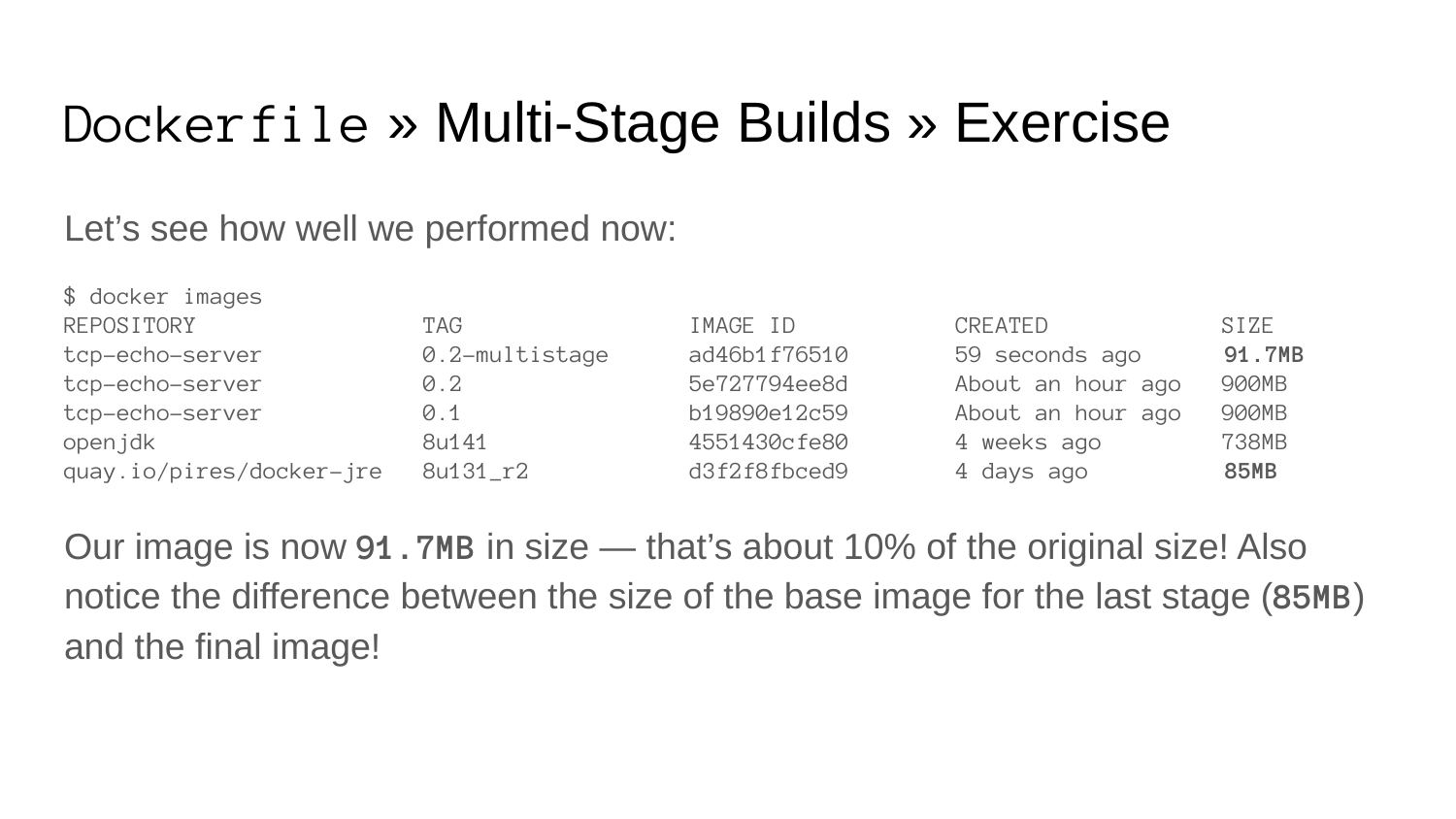

# Dockerfile » Multi-Stage Builds » Exercise
Let’s see how well we performed now:
$ docker images
REPOSITORY                 TAG                 IMAGE ID            CREATED             SIZE
tcp-echo-server            0.2-multistage      ad46b1f76510        59 seconds ago      91.7MB
tcp-echo-server            0.2                 5e727794ee8d        About an hour ago   900MB
tcp-echo-server            0.1                 b19890e12c59        About an hour ago   900MB
openjdk                    8u141               4551430cfe80        4 weeks ago         738MB
quay.io/pires/docker-jre   8u131_r2            d3f2f8fbced9        4 days ago          85MB
Our image is now 91.7MB in size — that’s about 10% of the original size! Also notice the difference between the size of the base image for the last stage (85MB) and the final image!